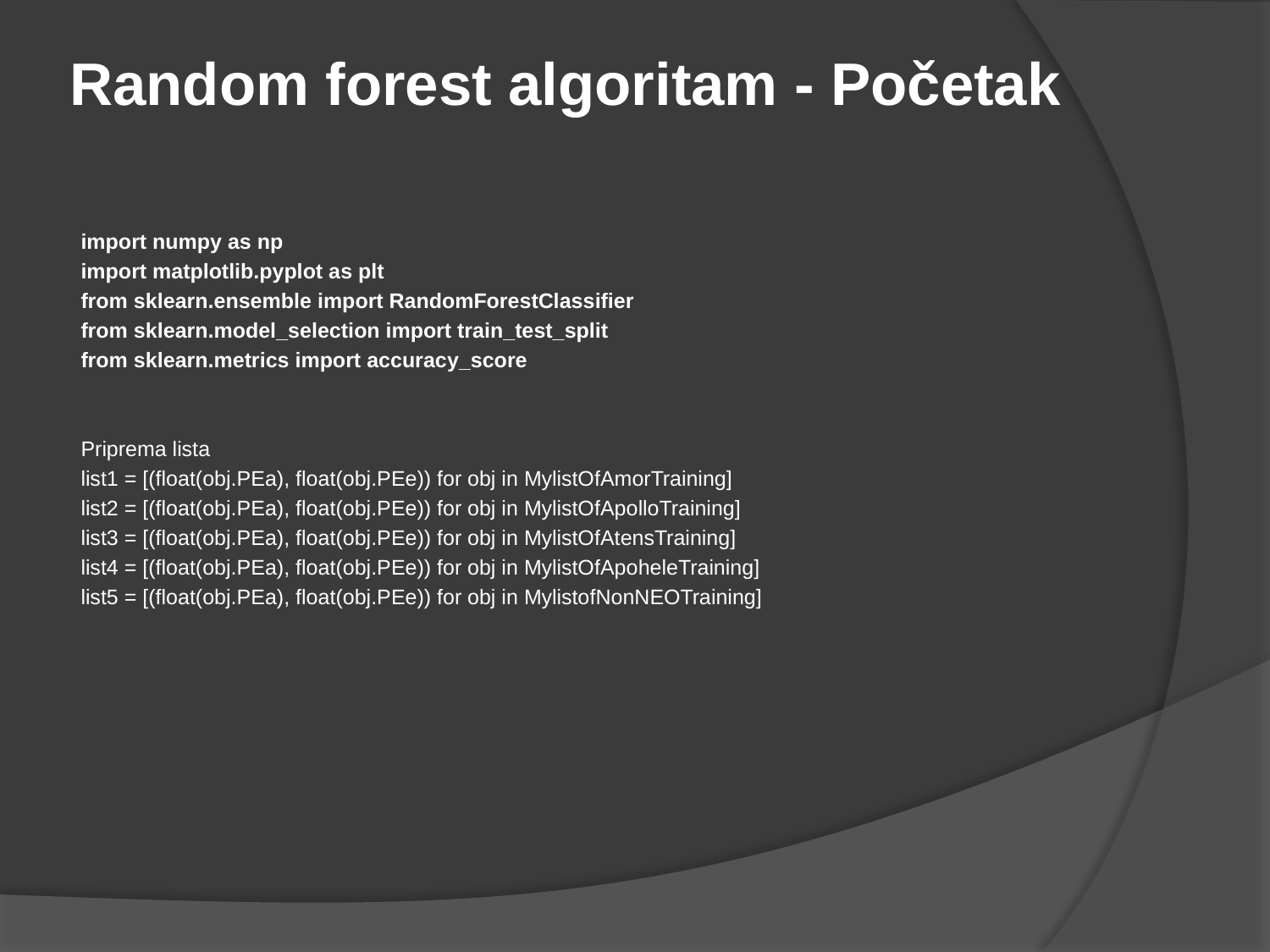

# Random forest algoritam - Početak
import numpy as np
import matplotlib.pyplot as plt
from sklearn.ensemble import RandomForestClassifier
from sklearn.model_selection import train_test_split
from sklearn.metrics import accuracy_score

Priprema lista
list1 = [(float(obj.PEa), float(obj.PEe)) for obj in MylistOfAmorTraining]
list2 = [(float(obj.PEa), float(obj.PEe)) for obj in MylistOfApolloTraining]
list3 = [(float(obj.PEa), float(obj.PEe)) for obj in MylistOfAtensTraining]
list4 = [(float(obj.PEa), float(obj.PEe)) for obj in MylistOfApoheleTraining]
list5 = [(float(obj.PEa), float(obj.PEe)) for obj in MylistofNonNEOTraining]